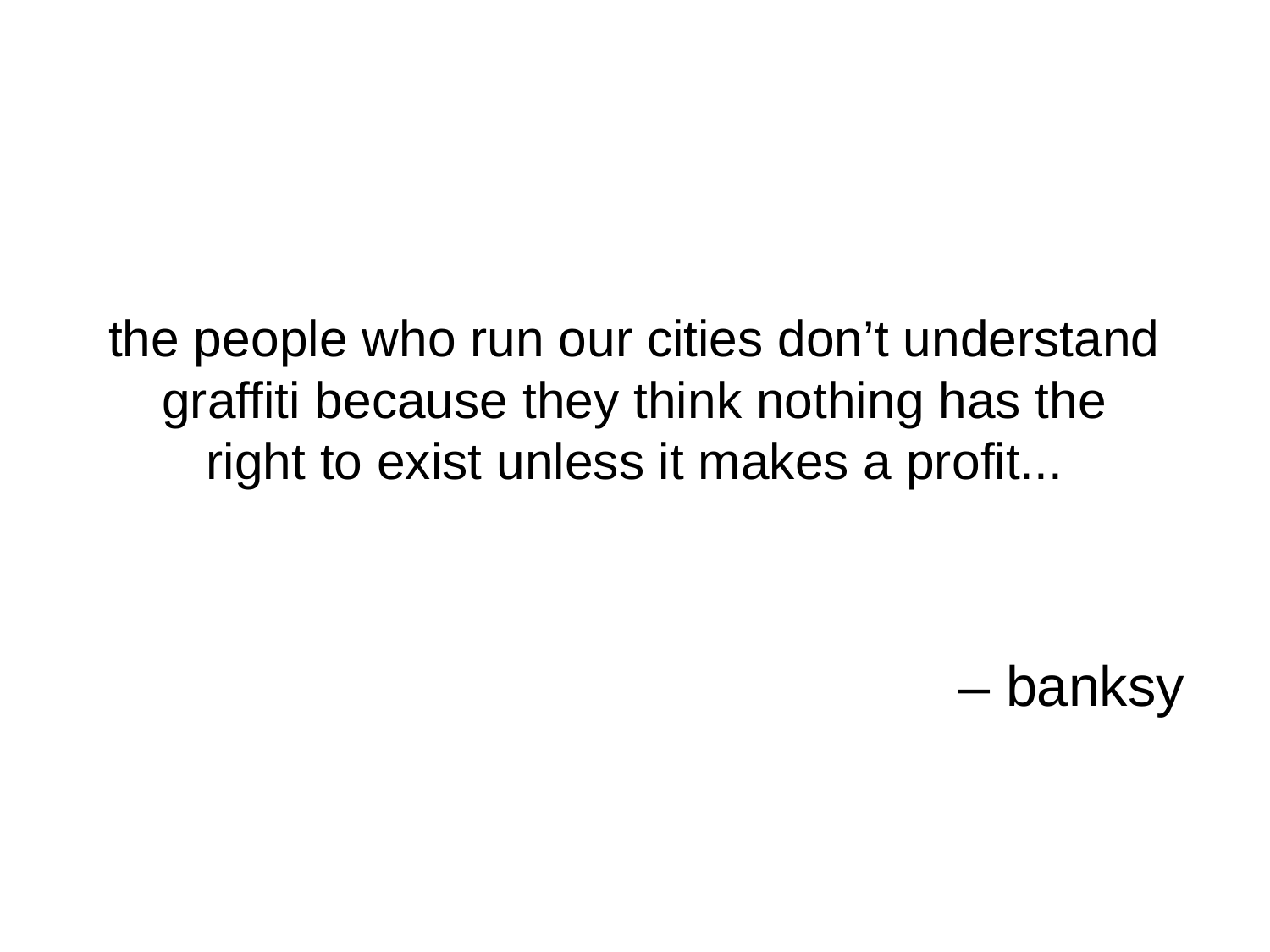

# the people who run our cities don’t understand graffiti because they think nothing has the right to exist unless it makes a profit...
– banksy